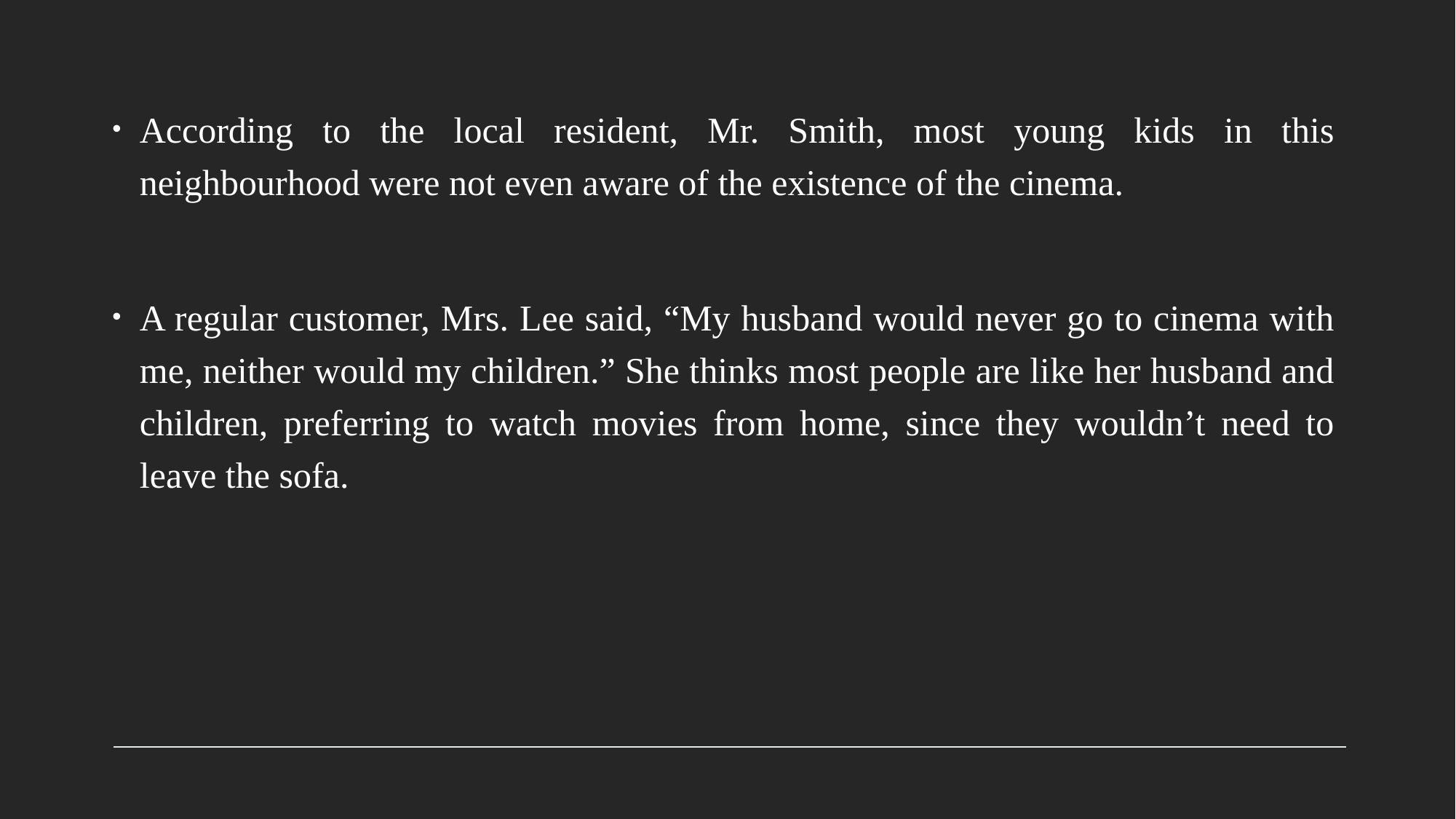

According to the local resident, Mr. Smith, most young kids in this neighbourhood were not even aware of the existence of the cinema.

A regular customer, Mrs. Lee said, “My husband would never go to cinema with me, neither would my children.” She thinks most people are like her husband and children, preferring to watch movies from home, since they wouldn’t need to leave the sofa.